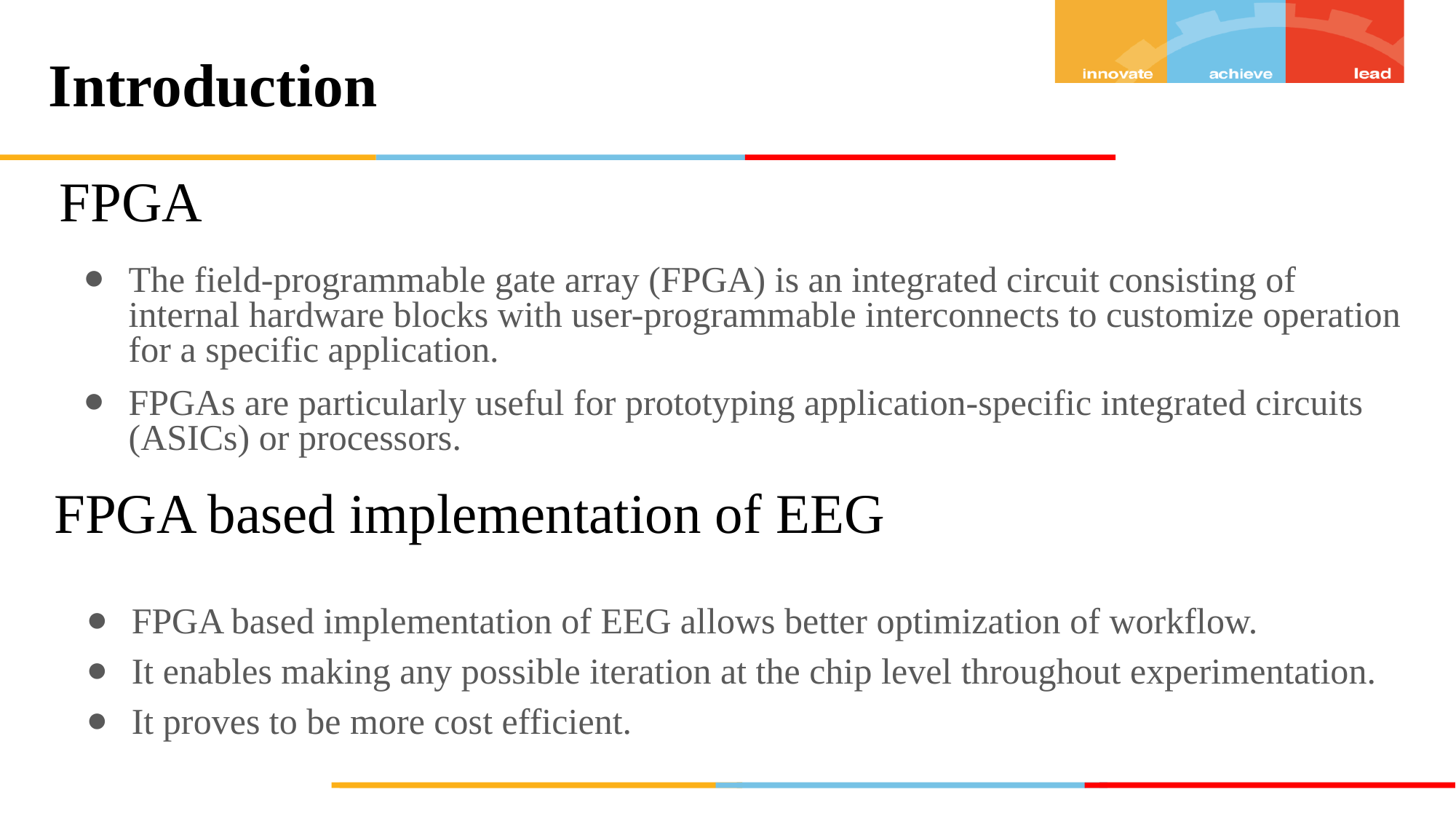

Introduction
FPGA
The field-programmable gate array (FPGA) is an integrated circuit consisting of internal hardware blocks with user-programmable interconnects to customize operation for a specific application.
FPGAs are particularly useful for prototyping application-specific integrated circuits (ASICs) or processors.
FPGA based implementation of EEG
FPGA based implementation of EEG allows better optimization of workflow.
It enables making any possible iteration at the chip level throughout experimentation.
It proves to be more cost efficient.